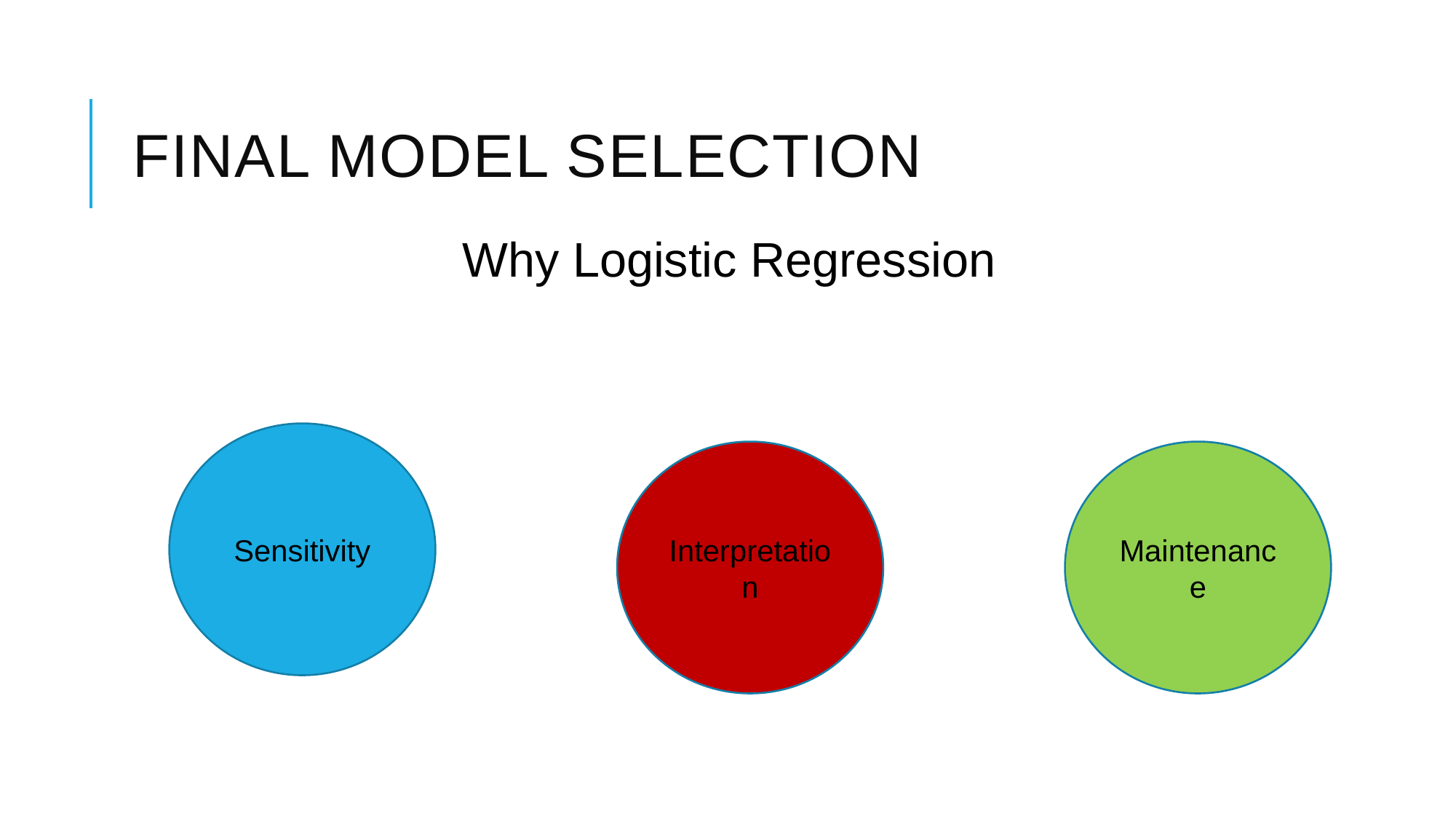

# Final Model Selection
Why Logistic Regression

Sensitivity
Interpretation
Maintenance